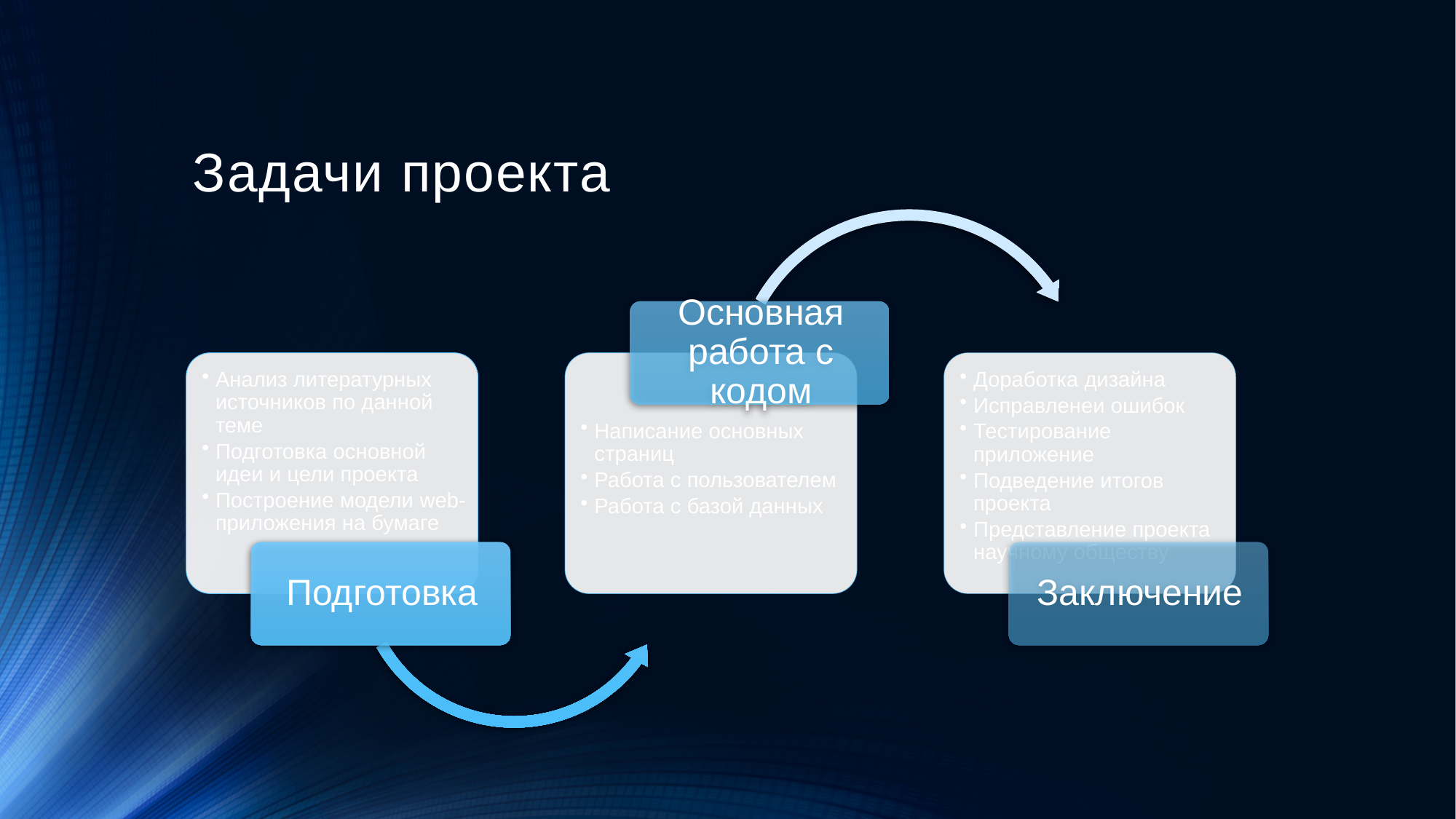

# Задачи проекта
Анализ литературных источников по данной теме
Подготовка основной идеи и цели проекта
Построение модели web-приложения на бумаге
Подготовка
Написание основных страниц
Работа с пользователем
Работа с базой данных
Основная работа с кодом
Доработка дизайна
Исправленеи ошибок
Тестирование приложение
Подведение итогов проекта
Представление проекта научному обществу
Заключение